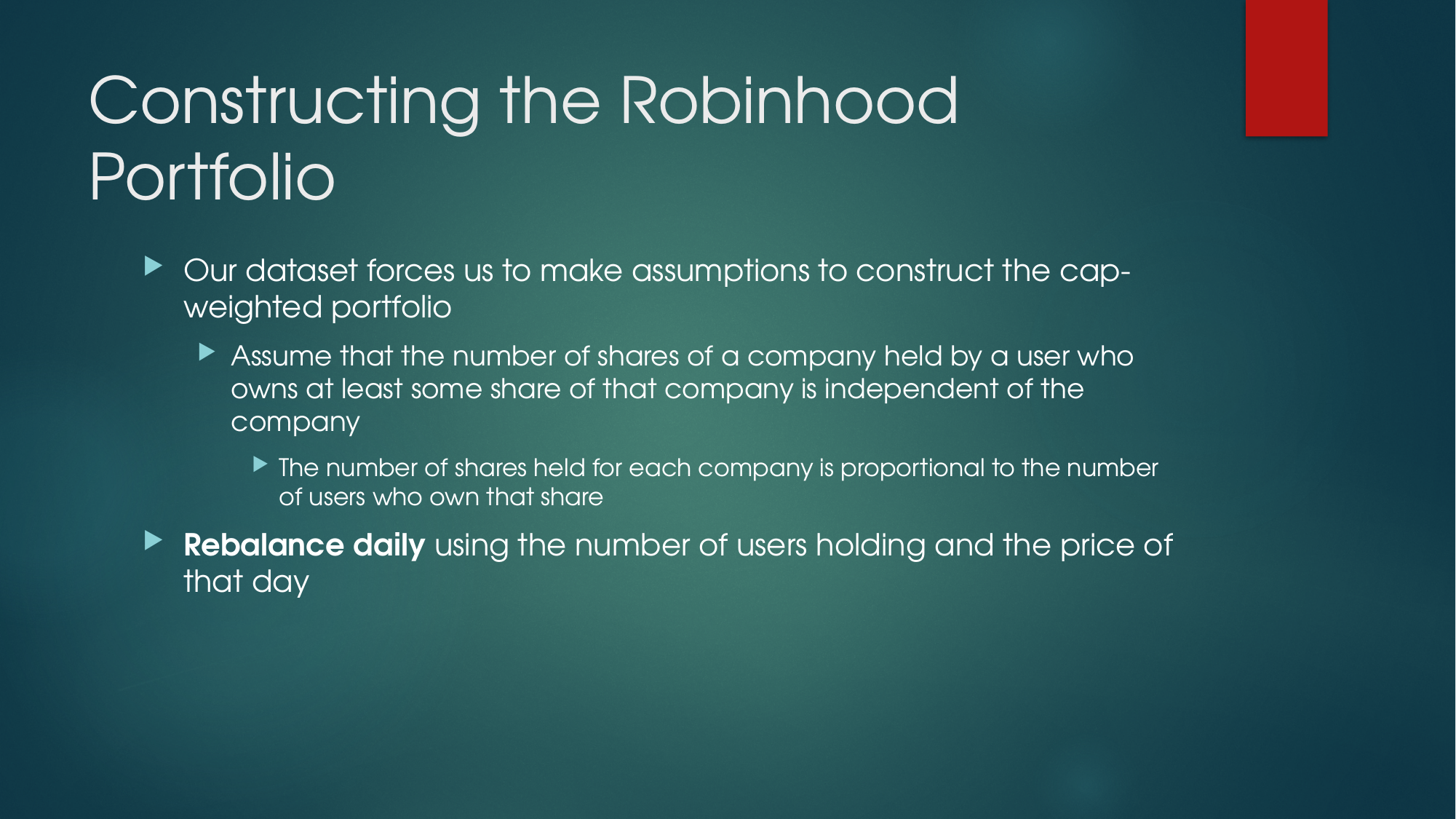

# Constructing the Robinhood Portfolio
Our dataset forces us to make assumptions to construct the cap-weighted portfolio
Assume that the number of shares of a company held by a user who owns at least some share of that company is independent of the company
The number of shares held for each company is proportional to the number of users who own that share
Rebalance daily using the number of users holding and the price of that day